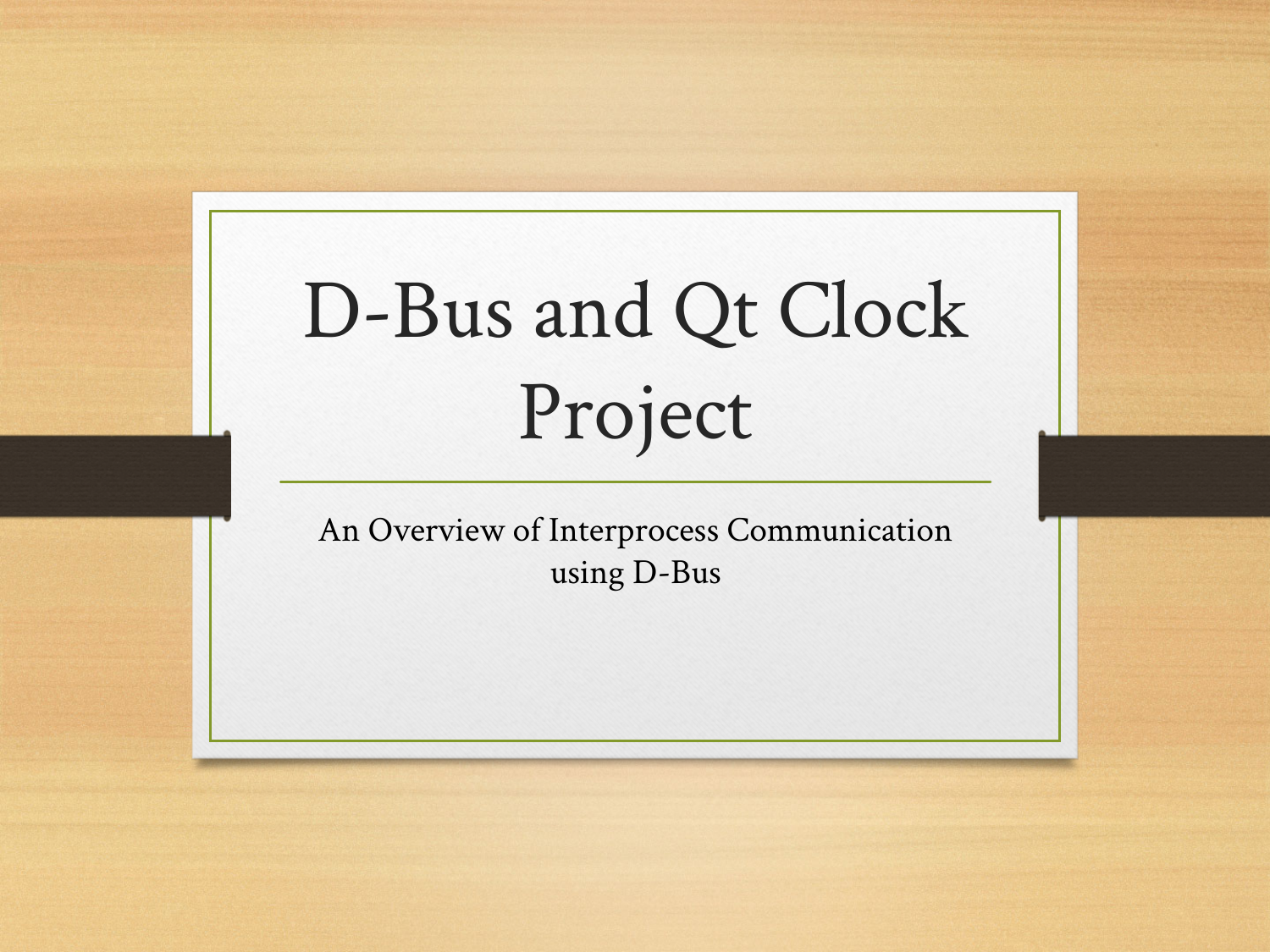

# D-Bus and Qt Clock Project
An Overview of Interprocess Communication using D-Bus